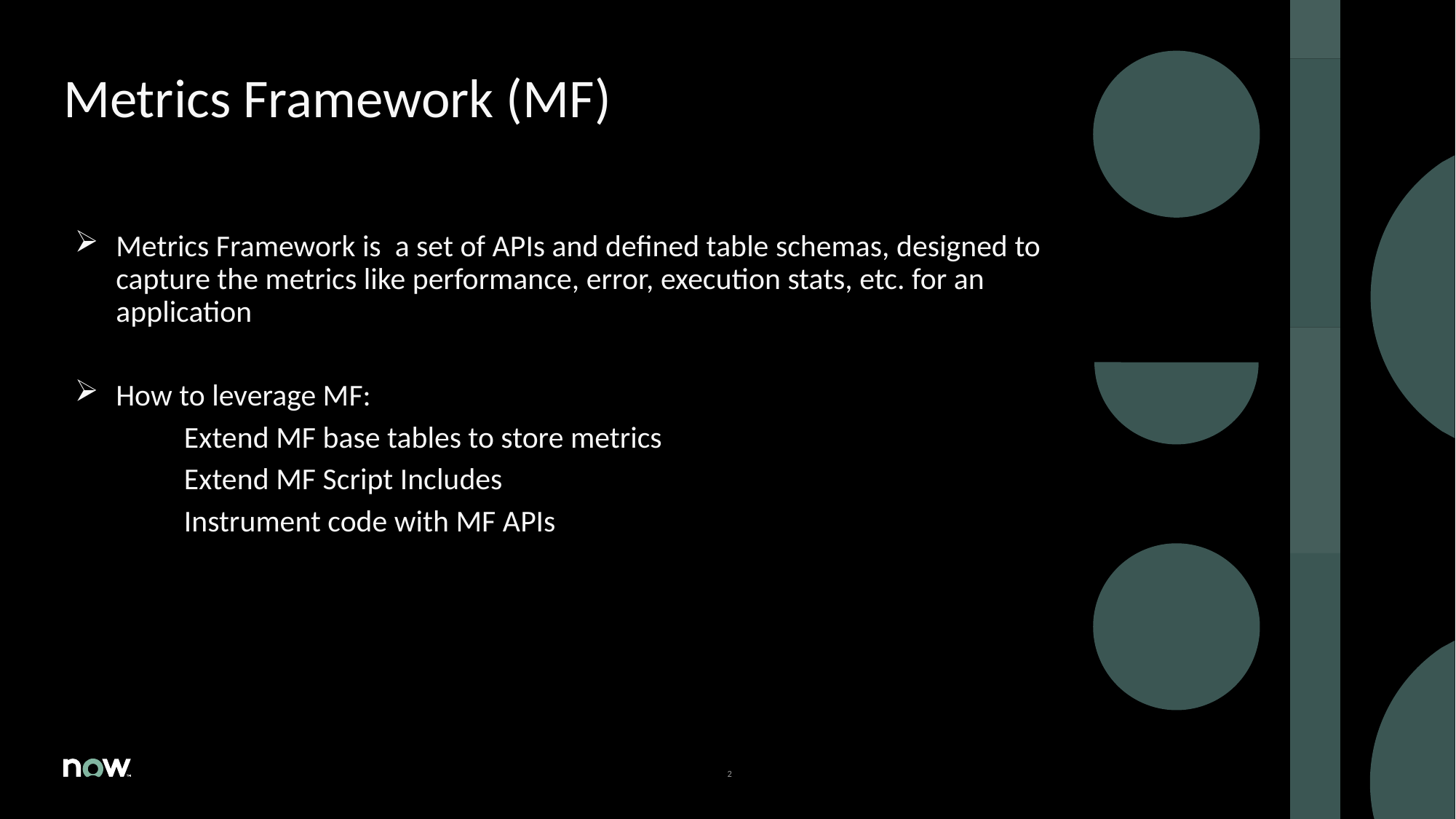

# Metrics Framework (MF)

Metrics Framework is  a set of APIs and defined table schemas, designed to capture the metrics like performance, error, execution stats, etc. for an application

How to leverage MF:
	Extend MF base tables to store metrics
	Extend MF Script Includes
	Instrument code with MF APIs